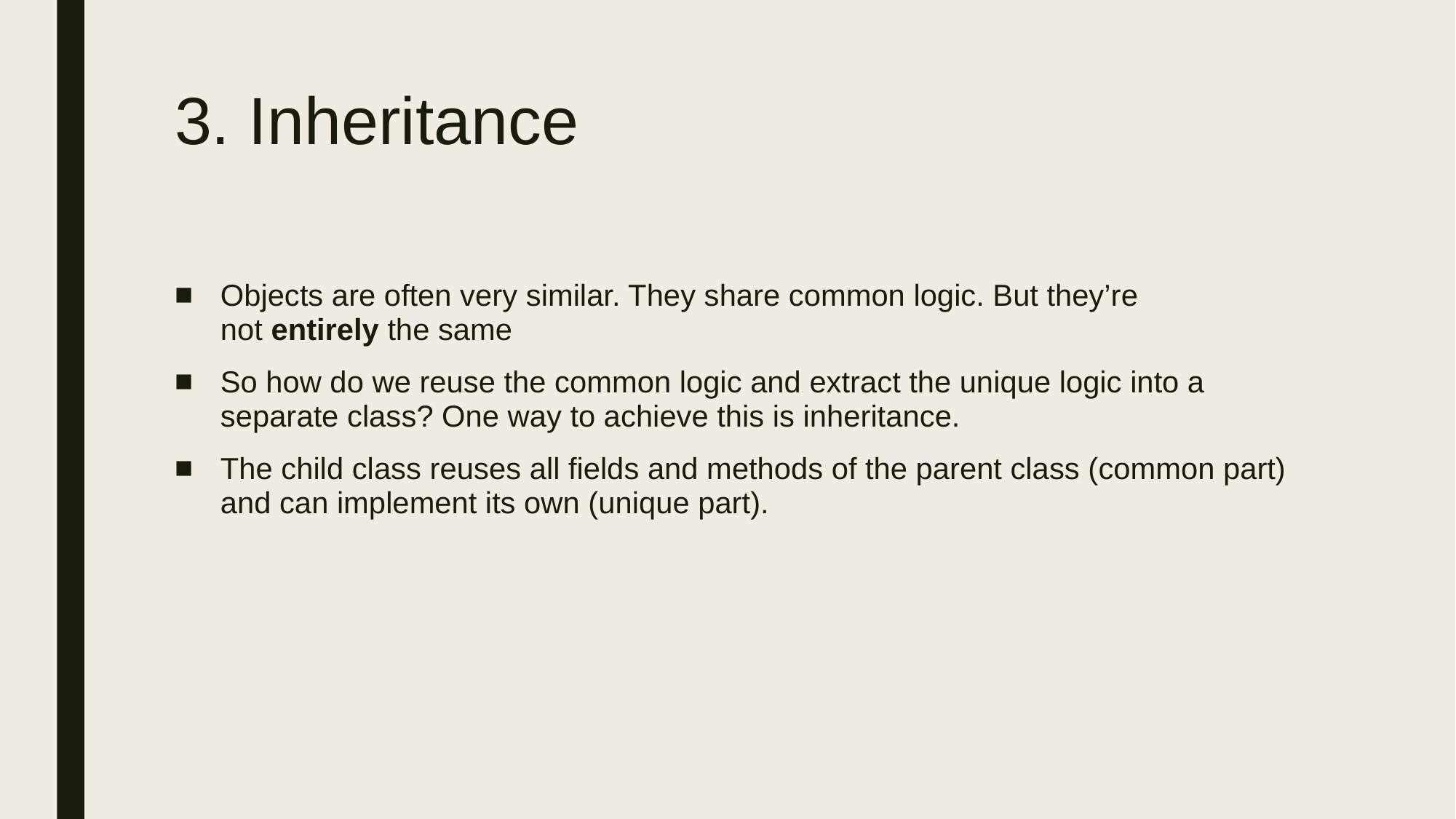

# 3. Inheritance
Objects are often very similar. They share common logic. But they’re not entirely the same
So how do we reuse the common logic and extract the unique logic into a separate class? One way to achieve this is inheritance.
The child class reuses all fields and methods of the parent class (common part) and can implement its own (unique part).